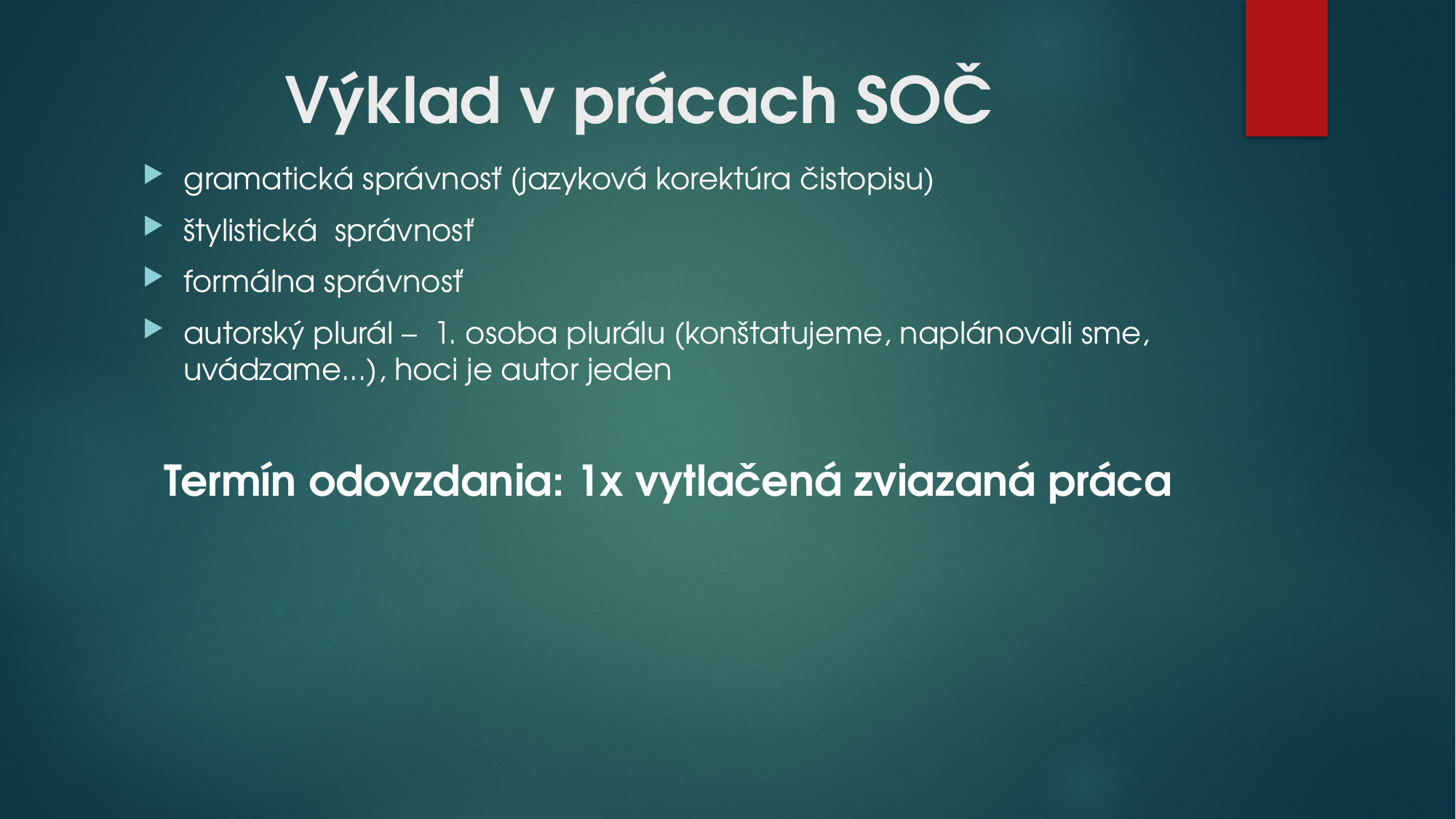

# Výklad v prácach SOČ
gramatická správnosť (jazyková korektúra čistopisu)
štylistická  správnosť
formálna správnosť
autorský plurál –  1. osoba plurálu (konštatujeme, naplánovali sme, uvádzame...), hoci je autor jeden

  Termín odovzdania: 1x vytlačená zviazaná práca